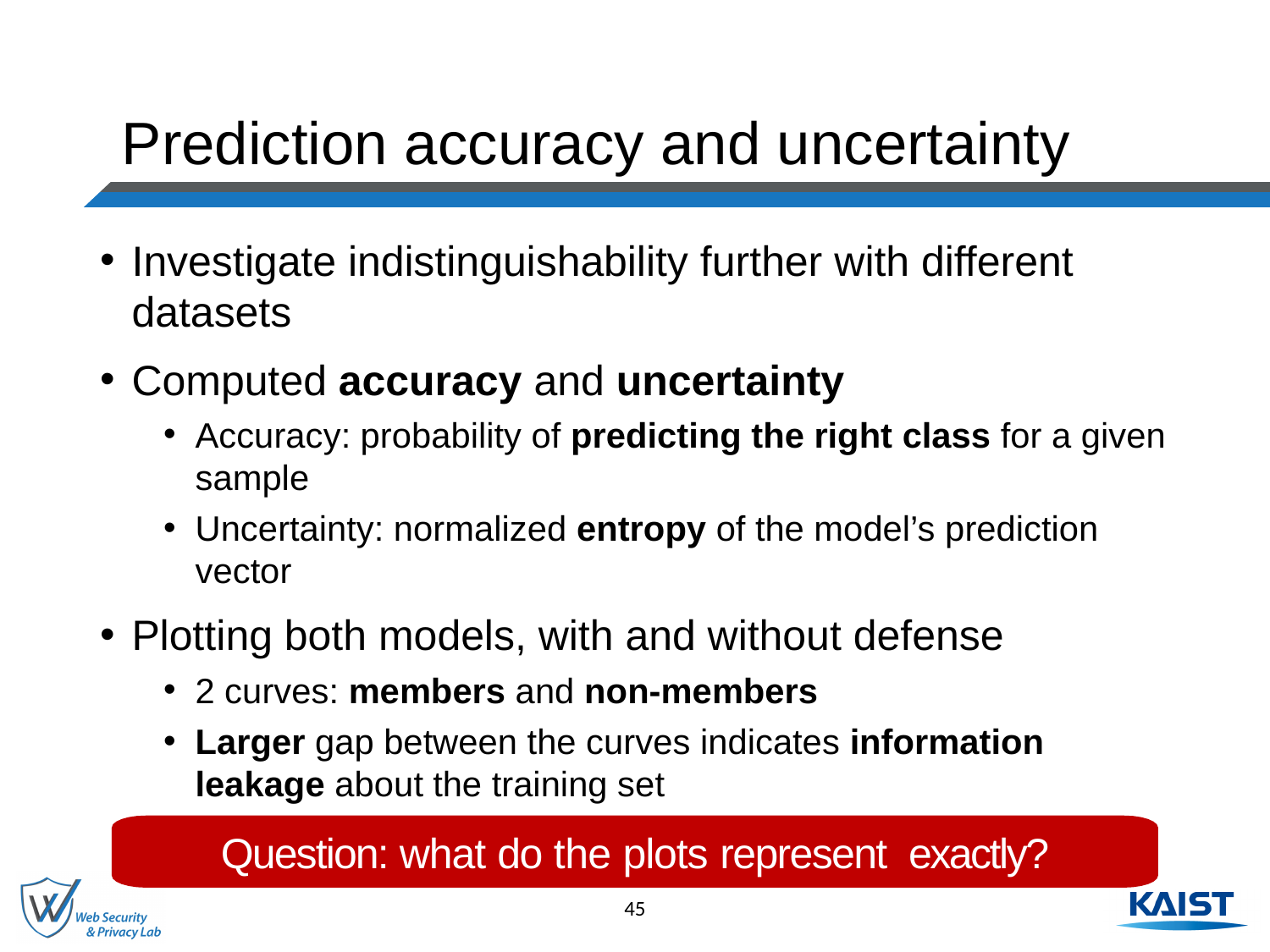

# Prediction accuracy and uncertainty
Investigate indistinguishability further with different datasets
Computed accuracy and uncertainty
Accuracy: probability of predicting the right class for a given sample
Uncertainty: normalized entropy of the model’s prediction vector
Plotting both models, with and without defense
2 curves: members and non-members
Larger gap between the curves indicates information leakage about the training set

Question: what do the plots represent  exactly?
45